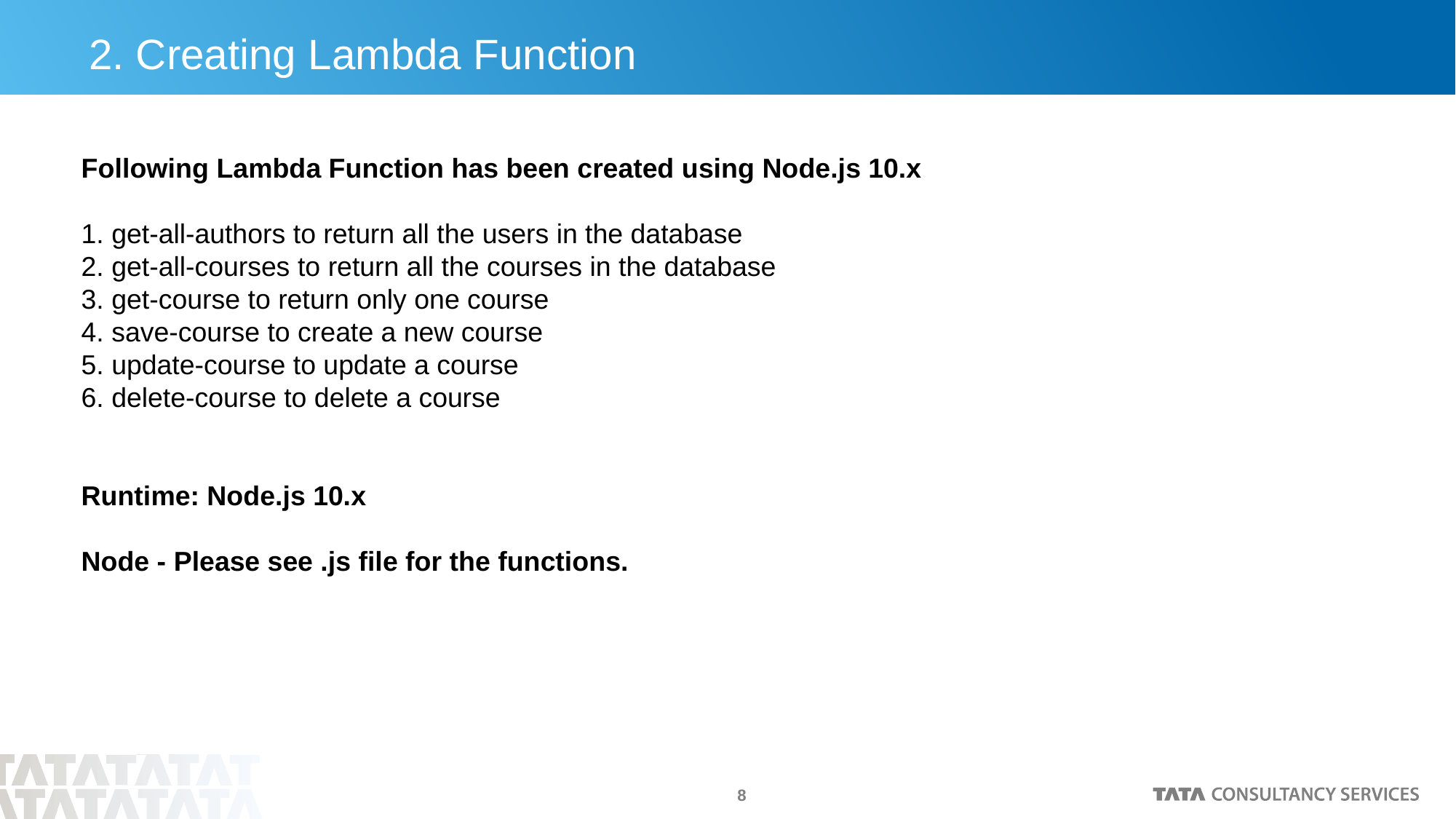

# 2. Creating Lambda Function
Following Lambda Function has been created using Node.js 10.x

1. get-all-authors to return all the users in the database
2. get-all-courses to return all the courses in the database
3. get-course to return only one course
4. save-course to create a new course
5. update-course to update a course
6. delete-course to delete a course

Runtime: Node.js 10.x

Node - Please see .js file for the functions.